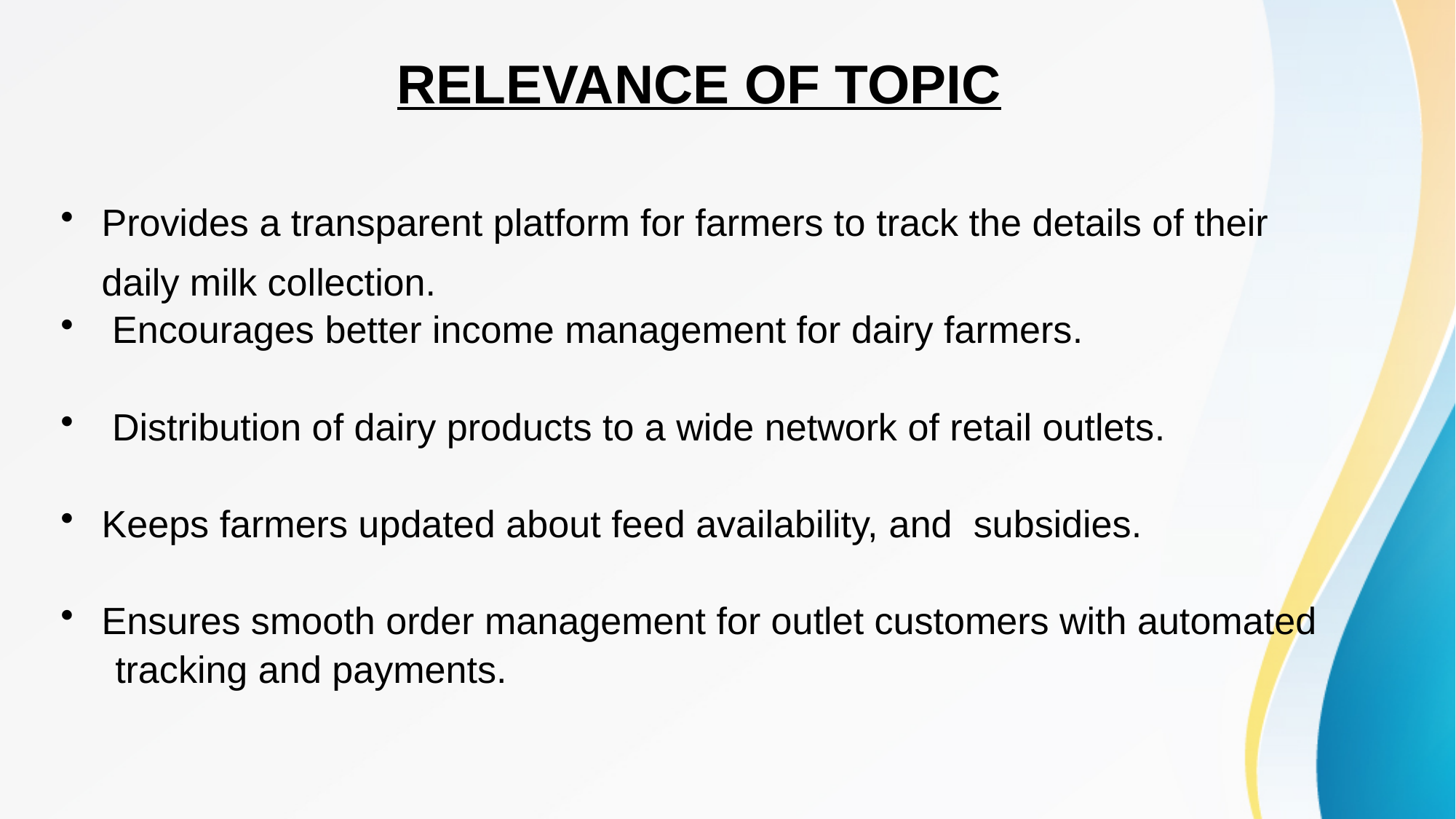

# RELEVANCE OF TOPIC

Provides a transparent platform for farmers to track the details of their daily milk collection.
 Encourages better income management for dairy farmers.

 Distribution of dairy products to a wide network of retail outlets.

Keeps farmers updated about feed availability, and  subsidies.

Ensures smooth order management for outlet customers with automated
tracking and payments.